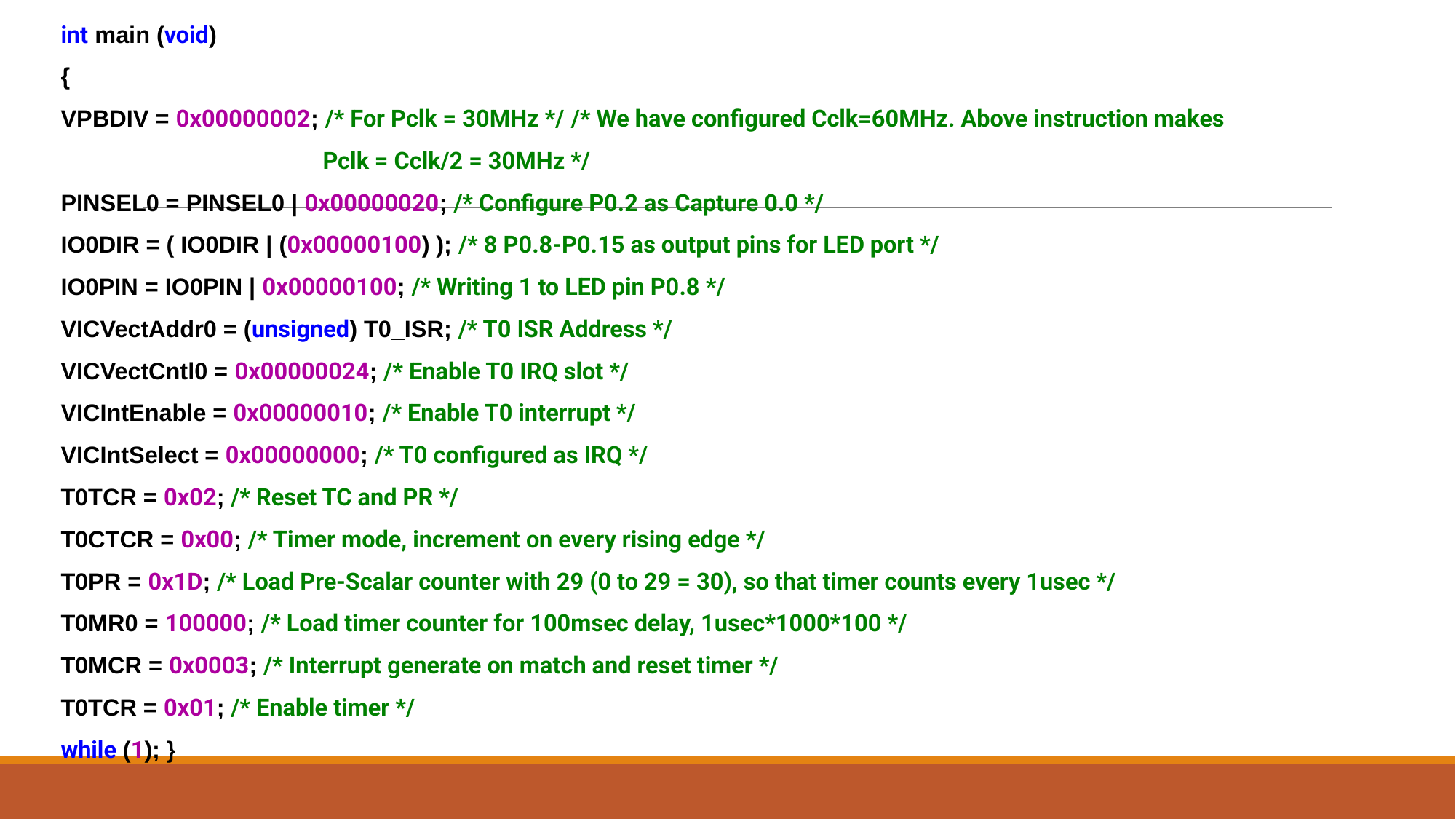

int main (void)
{
VPBDIV = 0x00000002; /* For Pclk = 30MHz */ /* We have configured Cclk=60MHz. Above instruction makes
                                             Pclk = Cclk/2 = 30MHz */
PINSEL0 = PINSEL0 | 0x00000020; /* Configure P0.2 as Capture 0.0 */
IO0DIR = ( IO0DIR | (0x00000100) ); /* 8 P0.8-P0.15 as output pins for LED port */
IO0PIN = IO0PIN | 0x00000100; /* Writing 1 to LED pin P0.8 */
VICVectAddr0 = (unsigned) T0_ISR; /* T0 ISR Address */
VICVectCntl0 = 0x00000024; /* Enable T0 IRQ slot */
VICIntEnable = 0x00000010; /* Enable T0 interrupt */
VICIntSelect = 0x00000000; /* T0 configured as IRQ */
T0TCR = 0x02; /* Reset TC and PR */
T0CTCR = 0x00; /* Timer mode, increment on every rising edge */
T0PR = 0x1D; /* Load Pre-Scalar counter with 29 (0 to 29 = 30), so that timer counts every 1usec */
T0MR0 = 100000; /* Load timer counter for 100msec delay, 1usec*1000*100 */
T0MCR = 0x0003; /* Interrupt generate on match and reset timer */
T0TCR = 0x01; /* Enable timer */
while (1); }